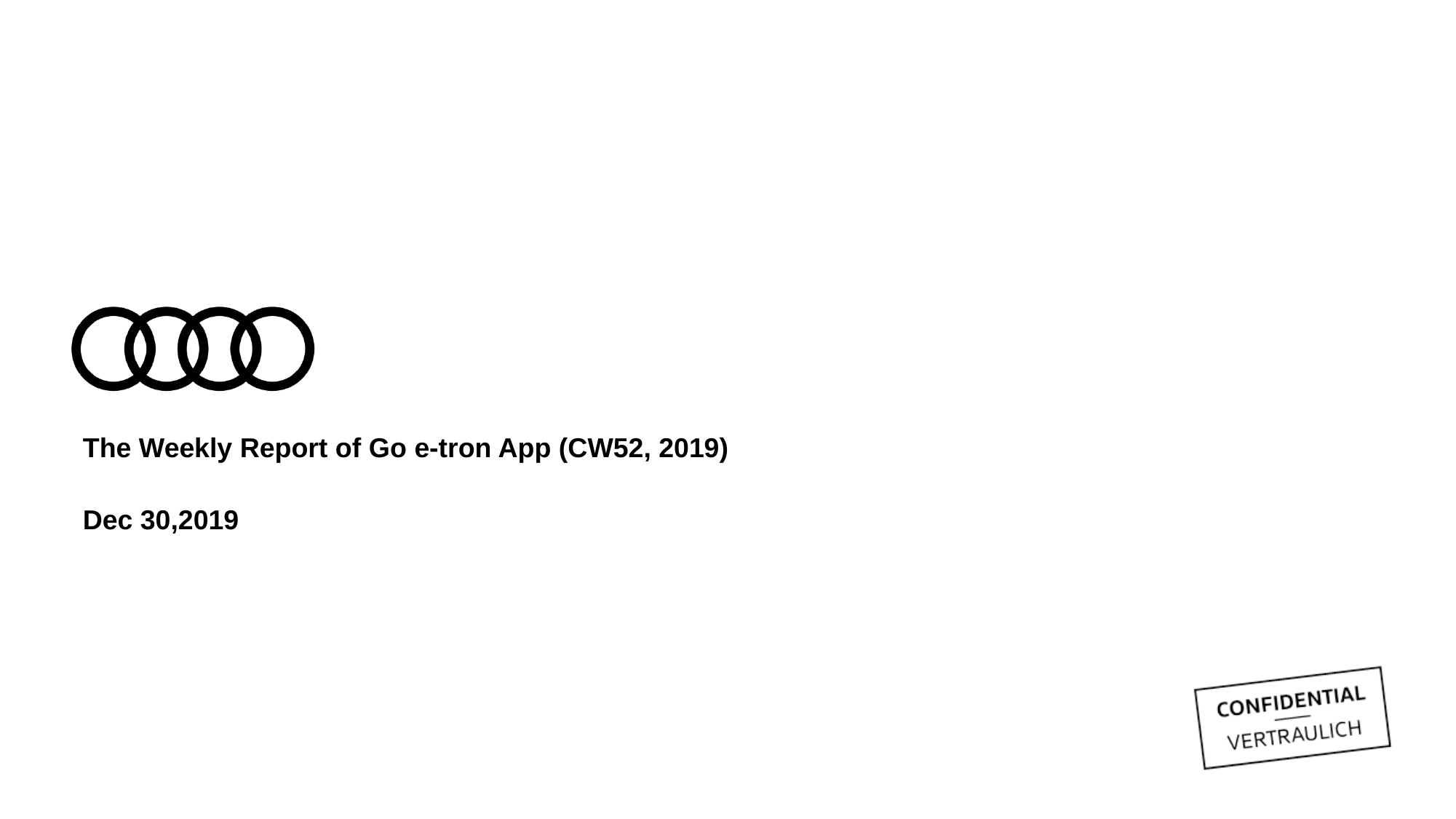

# The Weekly Report of Go e-tron App (CW52, 2019) Dec 30,2019